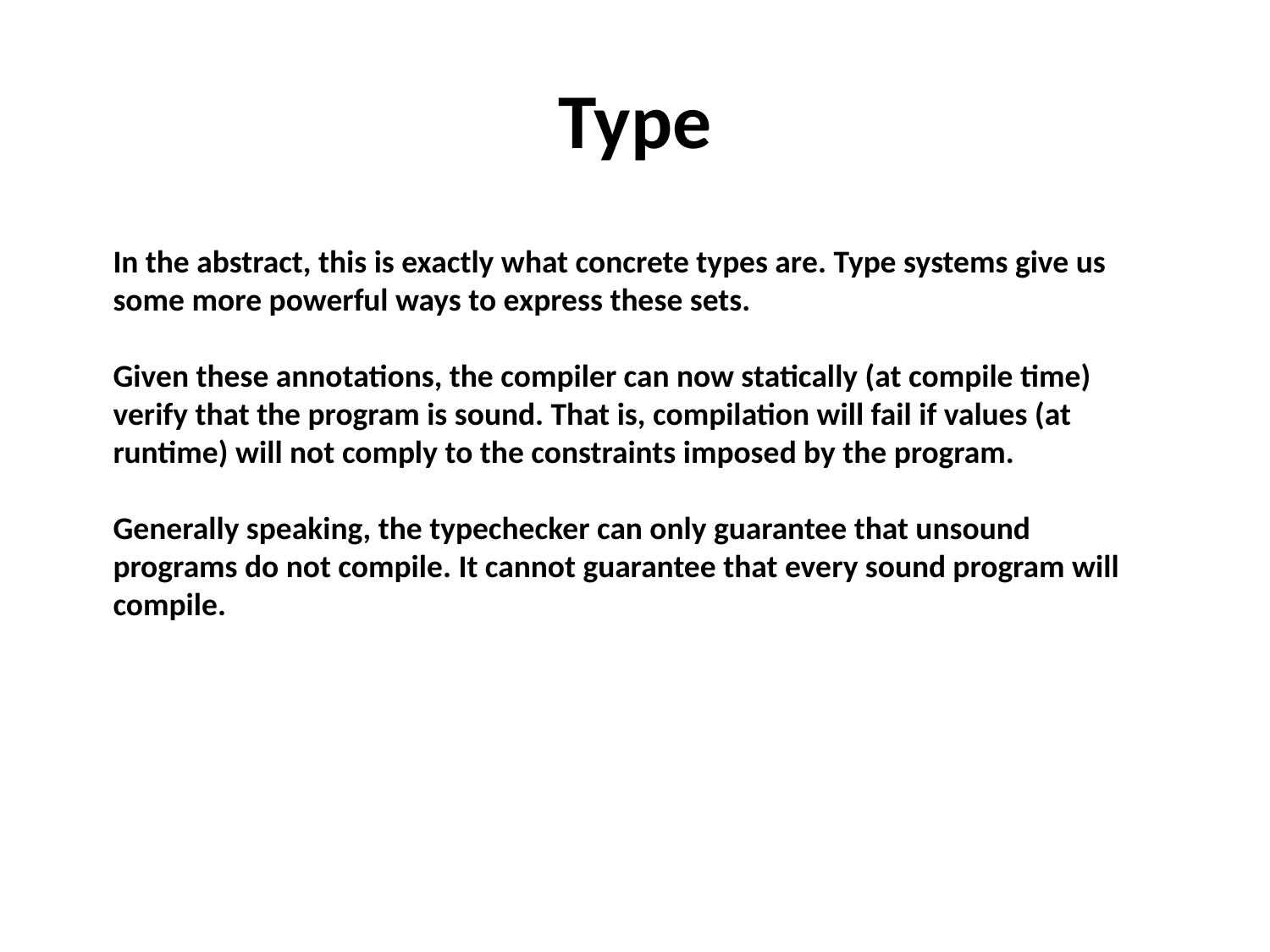

# Type

In the abstract, this is exactly what concrete types are. Type systems give us some more powerful ways to express these sets.

Given these annotations, the compiler can now statically (at compile time) verify that the program is sound. That is, compilation will fail if values (at runtime) will not comply to the constraints imposed by the program.

Generally speaking, the typechecker can only guarantee that unsound programs do not compile. It cannot guarantee that every sound program will compile.